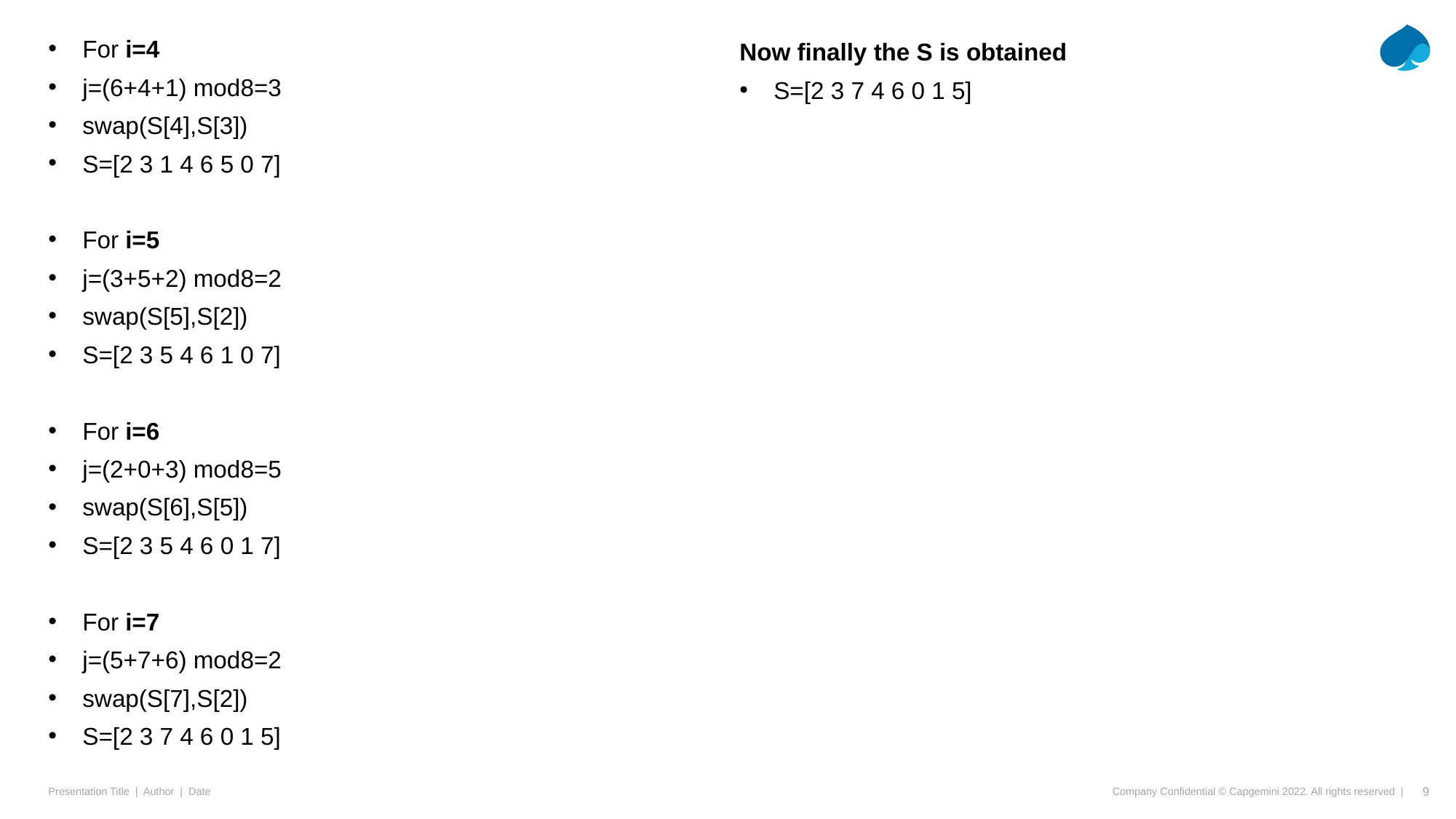

For i=4
j=(6+4+1) mod8=3
swap(S[4],S[3])
S=[2 3 1 4 6 5 0 7]

For i=5
j=(3+5+2) mod8=2
swap(S[5],S[2])
S=[2 3 5 4 6 1 0 7]

For i=6
j=(2+0+3) mod8=5
swap(S[6],S[5])
S=[2 3 5 4 6 0 1 7]

For i=7
j=(5+7+6) mod8=2
swap(S[7],S[2])
S=[2 3 7 4 6 0 1 5]

Now finally the S is obtained
S=[2 3 7 4 6 0 1 5]